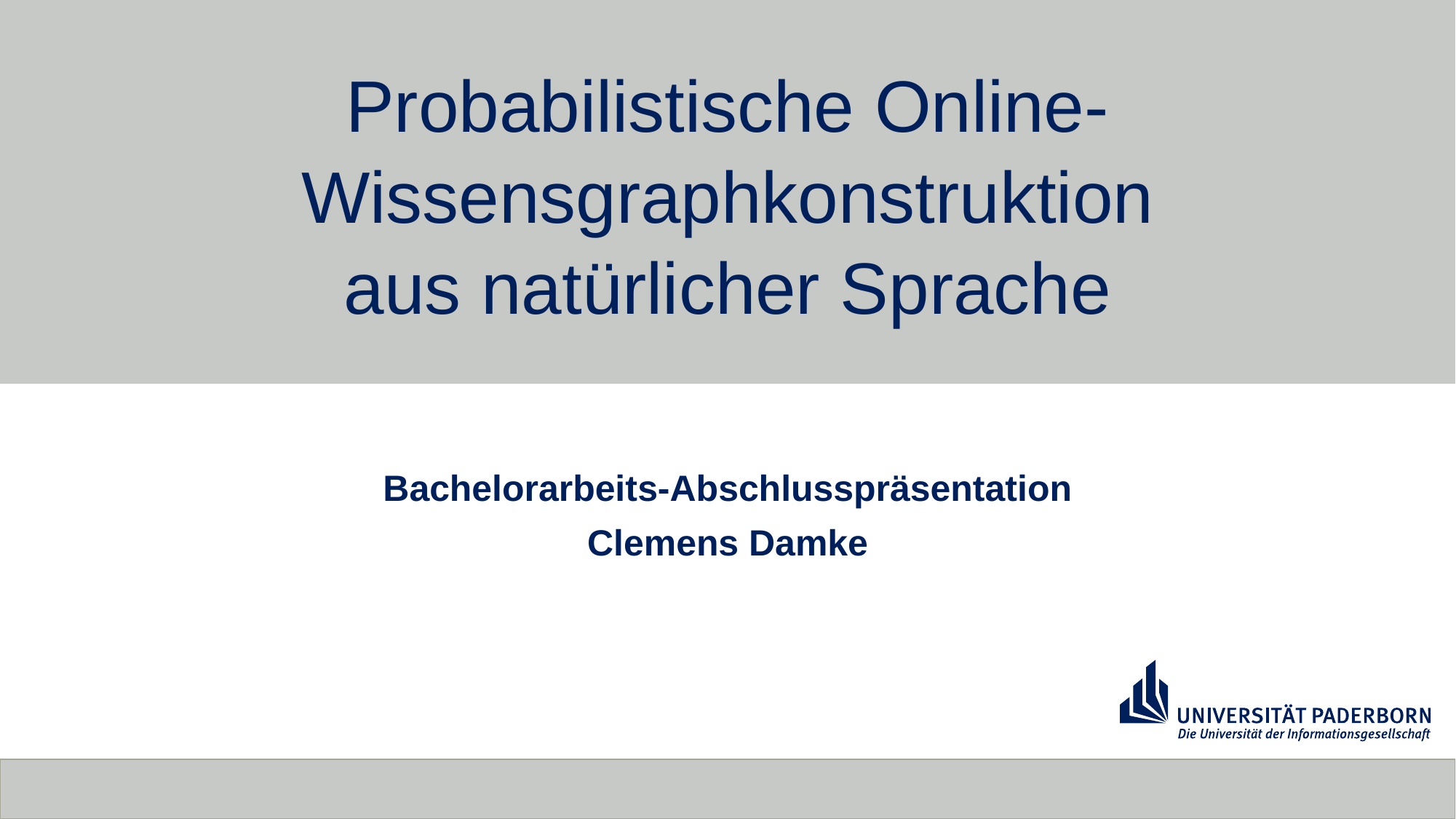

# Probabilistische Online-Wissensgraphkonstruktion aus natürlicher Sprache
Bachelorarbeits-Abschlusspräsentation
Clemens Damke